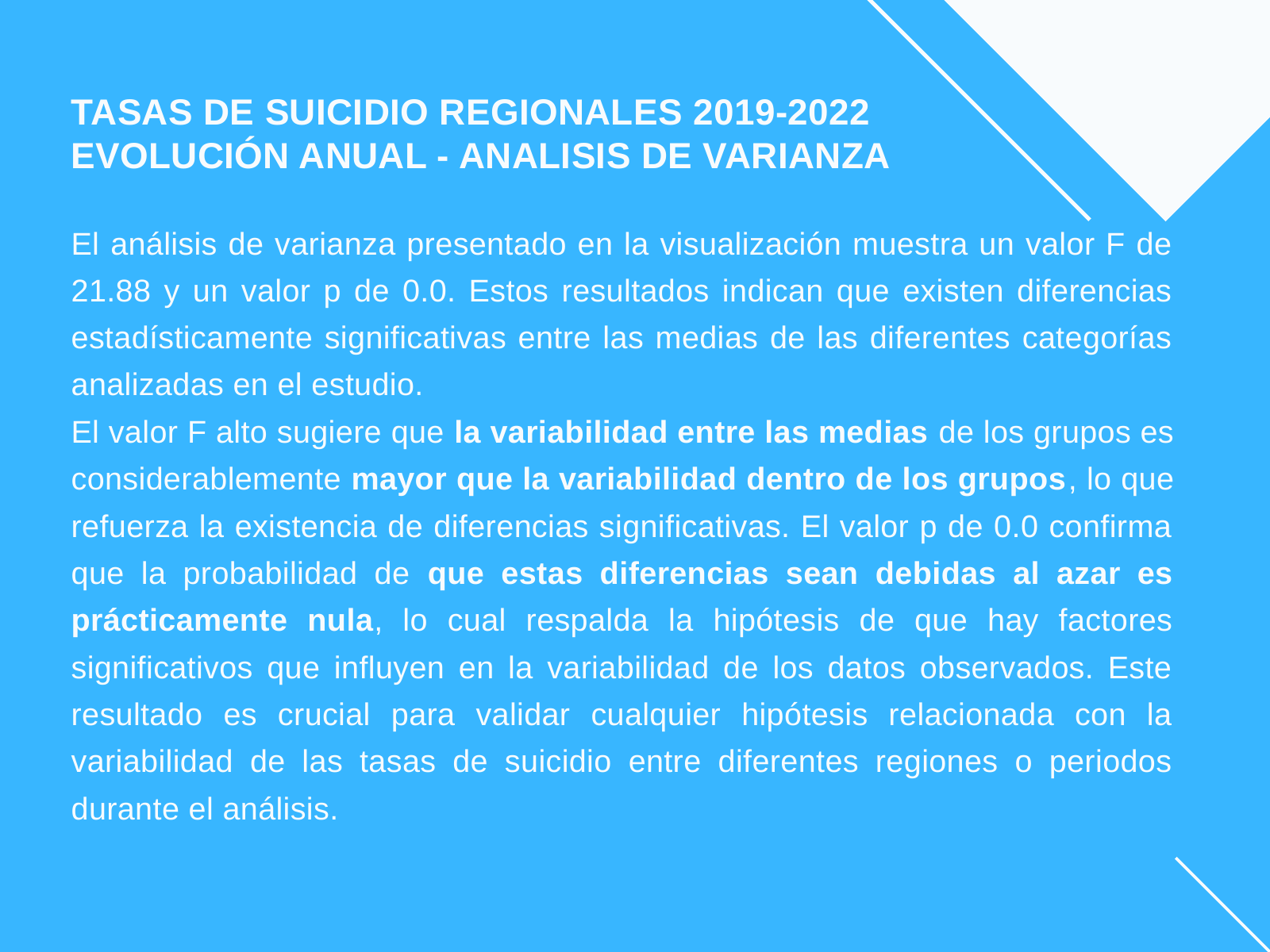

TASAS DE SUICIDIO REGIONALES 2019-2022
EVOLUCIÓN ANUAL - ANALISIS DE VARIANZA
El análisis de varianza presentado en la visualización muestra un valor F de 21.88 y un valor p de 0.0. Estos resultados indican que existen diferencias estadísticamente significativas entre las medias de las diferentes categorías analizadas en el estudio.
El valor F alto sugiere que la variabilidad entre las medias de los grupos es considerablemente mayor que la variabilidad dentro de los grupos, lo que refuerza la existencia de diferencias significativas. El valor p de 0.0 confirma que la probabilidad de que estas diferencias sean debidas al azar es prácticamente nula, lo cual respalda la hipótesis de que hay factores significativos que influyen en la variabilidad de los datos observados. Este resultado es crucial para validar cualquier hipótesis relacionada con la variabilidad de las tasas de suicidio entre diferentes regiones o periodos durante el análisis.